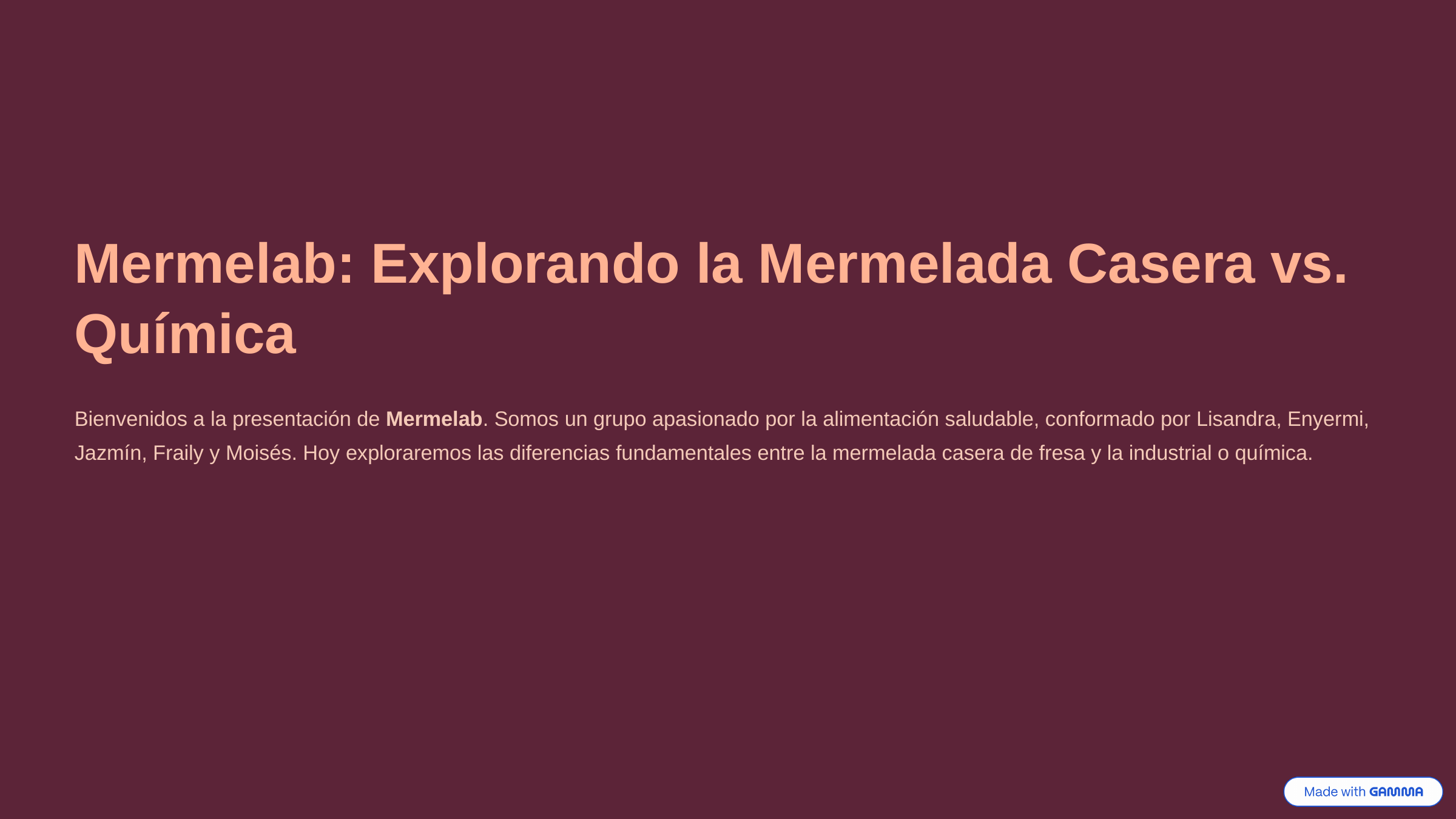

Mermelab: Explorando la Mermelada Casera vs. Química
Bienvenidos a la presentación de Mermelab. Somos un grupo apasionado por la alimentación saludable, conformado por Lisandra, Enyermi, Jazmín, Fraily y Moisés. Hoy exploraremos las diferencias fundamentales entre la mermelada casera de fresa y la industrial o química.